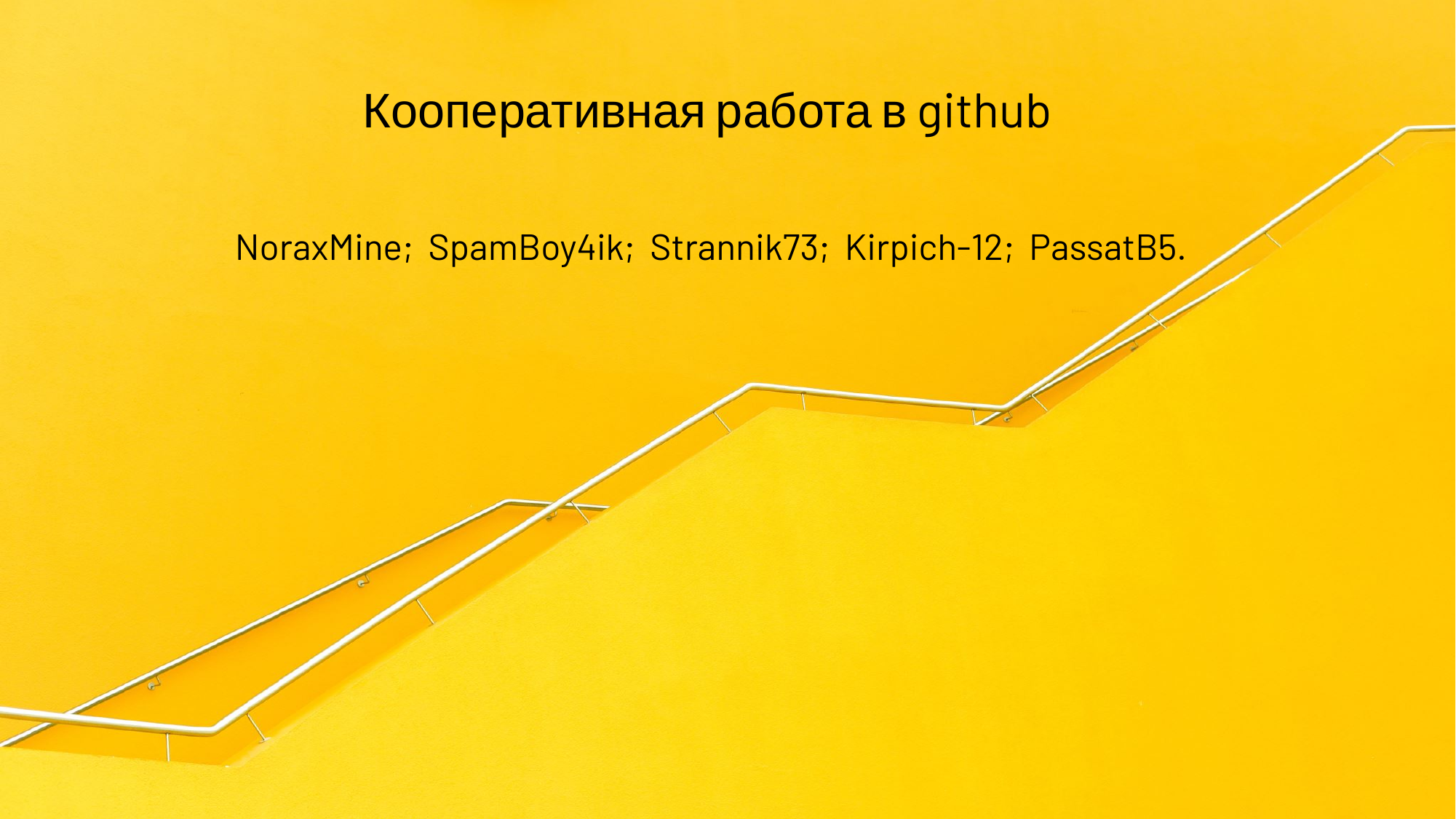

# Кооперативная работа в github
NoraxMine;  SpamBoy4ik;  Strannik73;  Kirpich-12;  PassatB5.